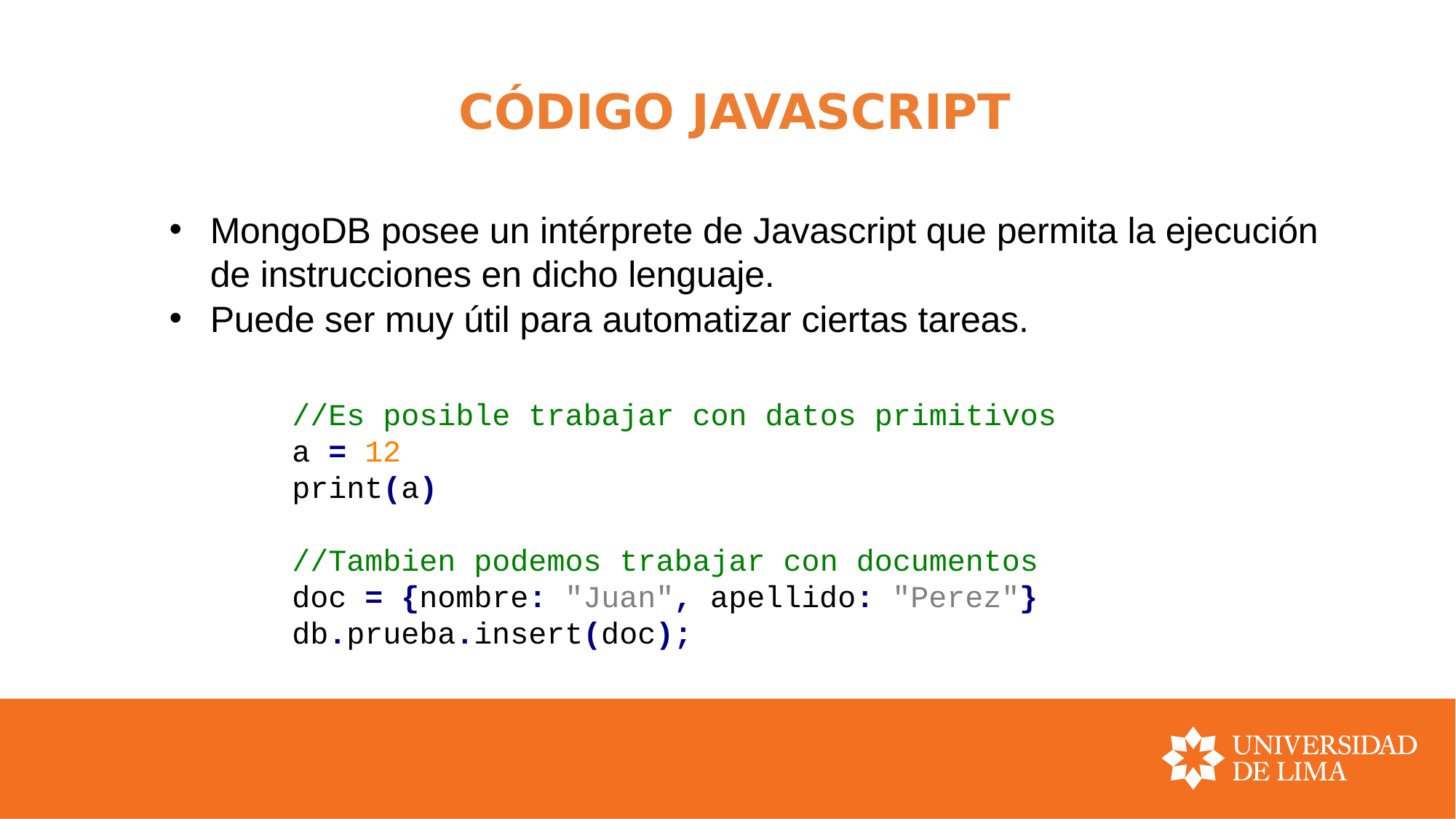

# CÓDIGO JAVASCRIPT
MongoDB posee un intérprete de Javascript que permita la ejecución de instrucciones en dicho lenguaje.
Puede ser muy útil para automatizar ciertas tareas.
//Es posible trabajar con datos primitivos
a = 12
print(a)

//Tambien podemos trabajar con documentos
doc = {nombre: "Juan", apellido: "Perez"}
db.prueba.insert(doc);